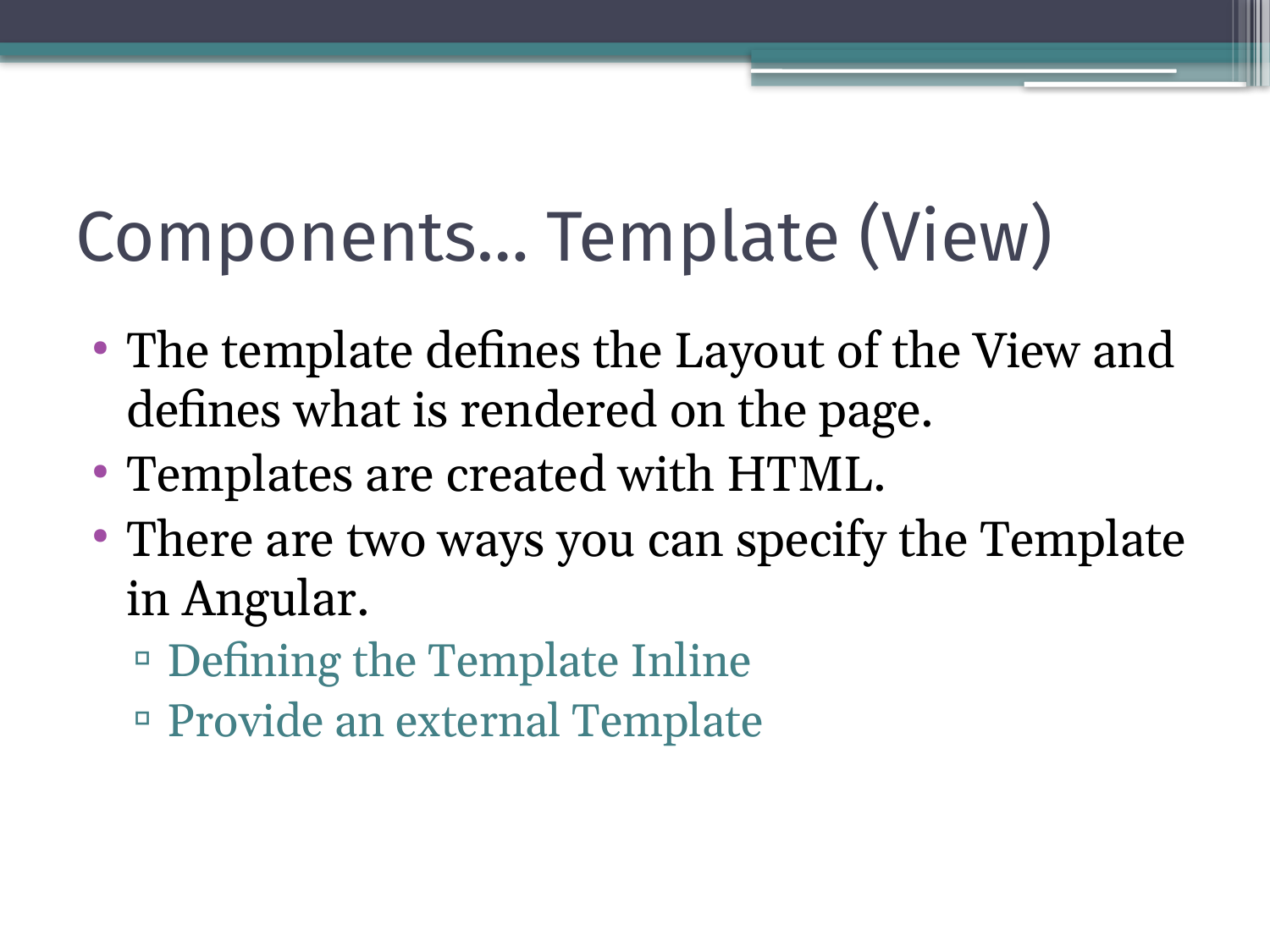

# Components… Template (View)
The template defines the Layout of the View and defines what is rendered on the page.
Templates are created with HTML.
There are two ways you can specify the Template in Angular.
Defining the Template Inline
Provide an external Template